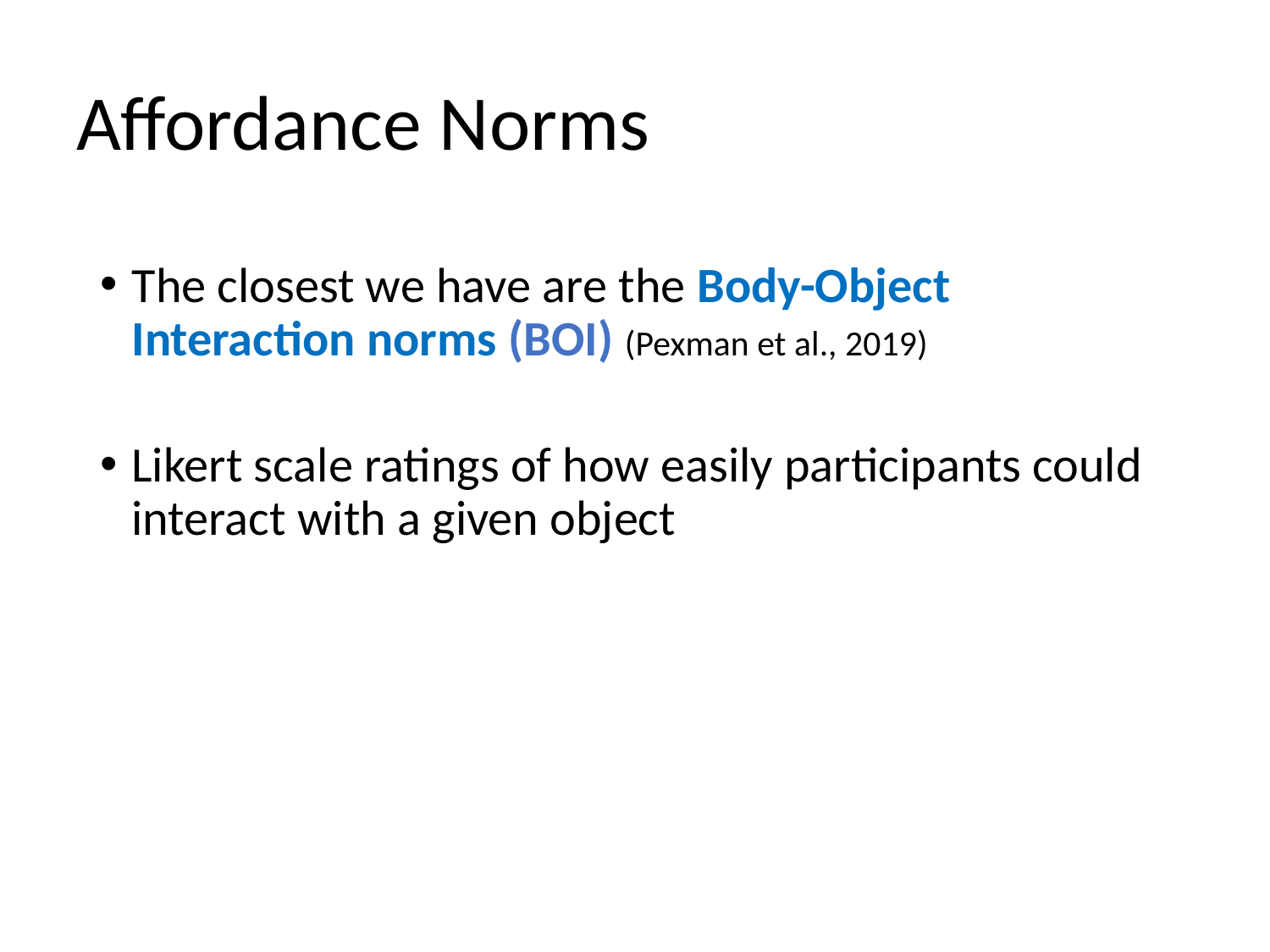

# Affordance Norms
The closest we have are the Body-Object Interaction norms (BOI) (Pexman et al., 2019)

Likert scale ratings of how easily participants could interact with a given object